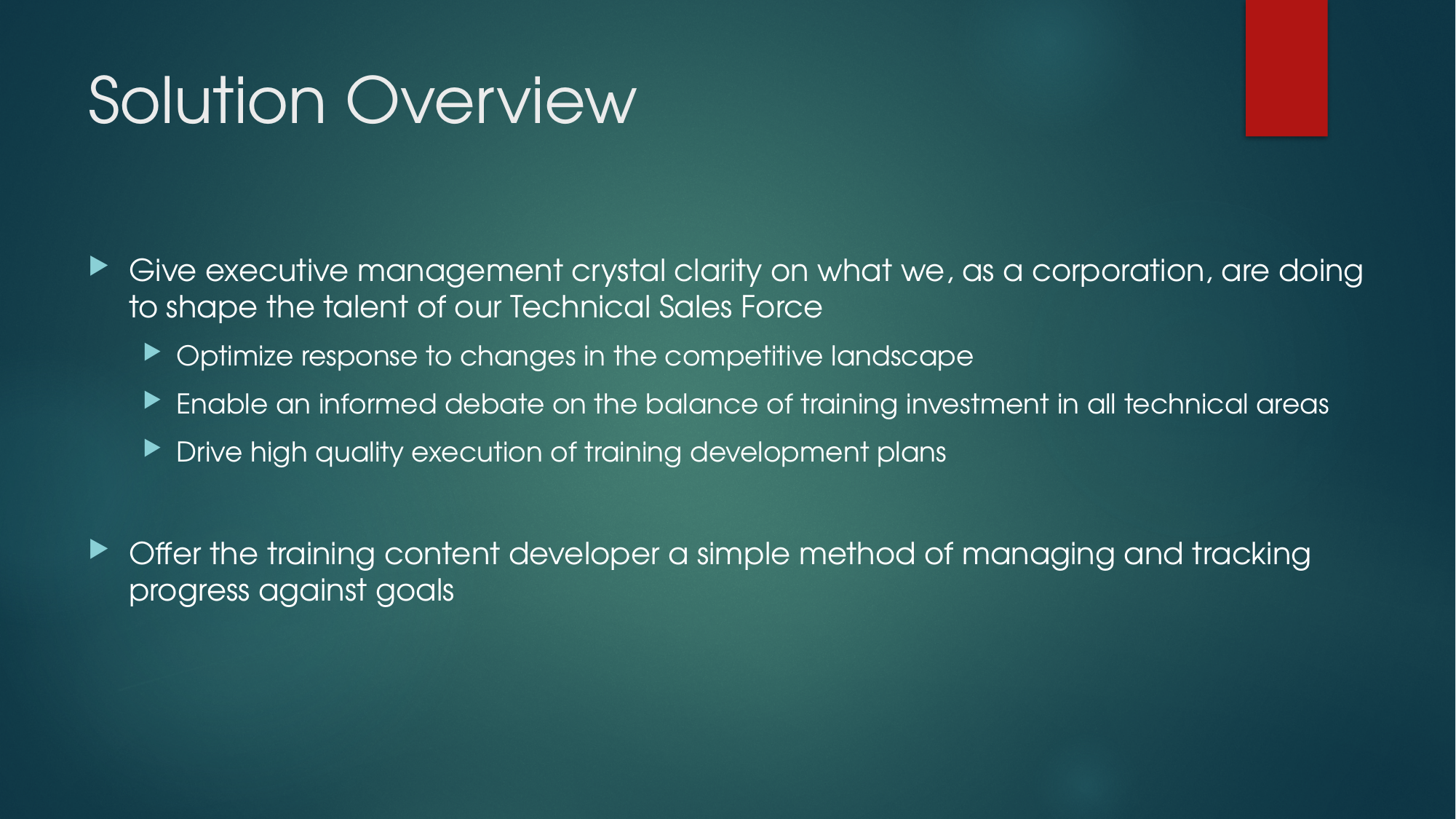

# Solution Overview
Give executive management crystal clarity on what we, as a corporation, are doing to shape the talent of our Technical Sales Force
Optimize response to changes in the competitive landscape
Enable an informed debate on the balance of training investment in all technical areas
Drive high quality execution of training development plans

Offer the training content developer a simple method of managing and tracking progress against goals